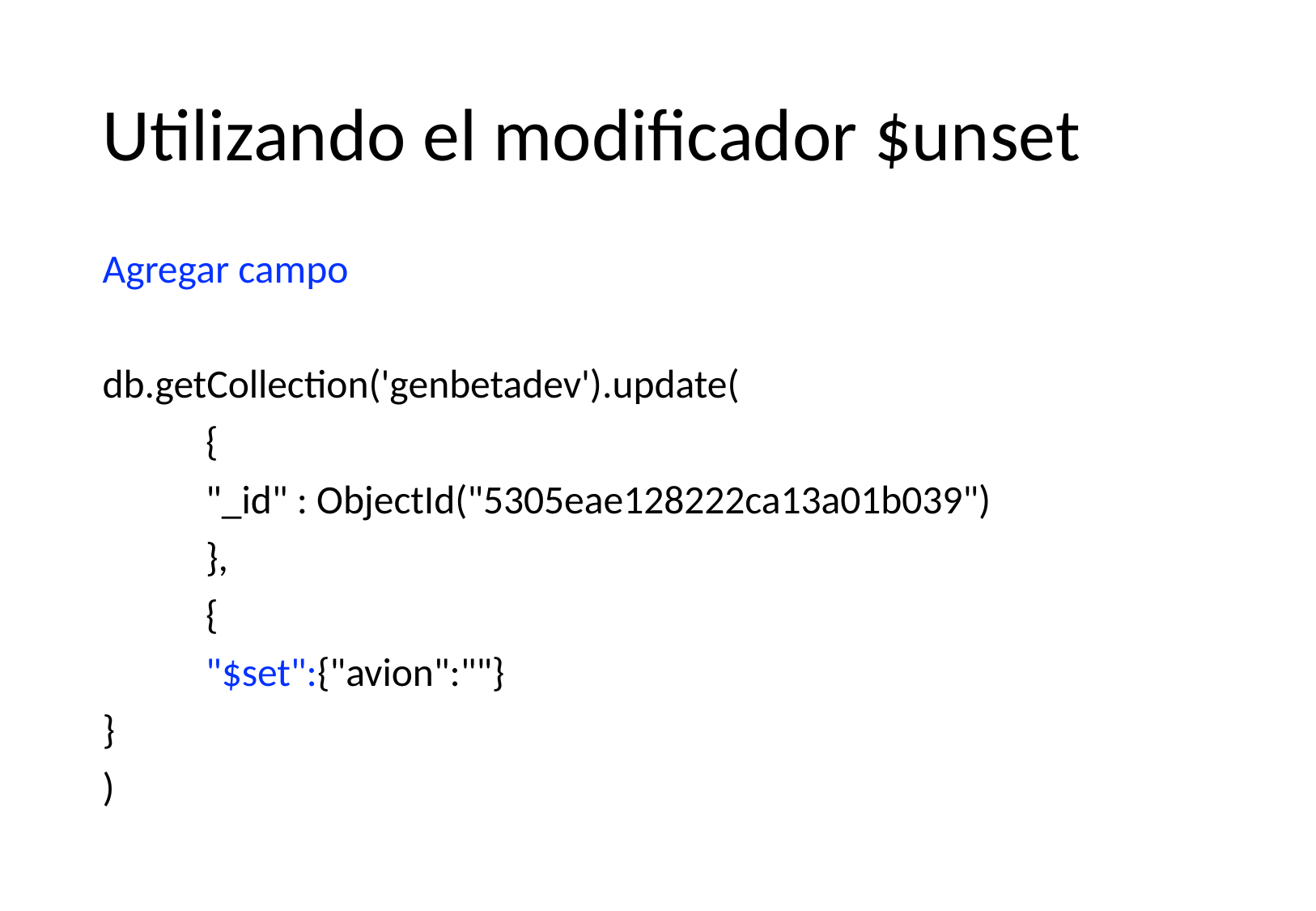

# Utilizando el modificador $unset
Agregar campo

db.getCollection('genbetadev').update(
	{
	"_id" : ObjectId("5305eae128222ca13a01b039")
	},
	{
	"$set":{"avion":""}
}
)